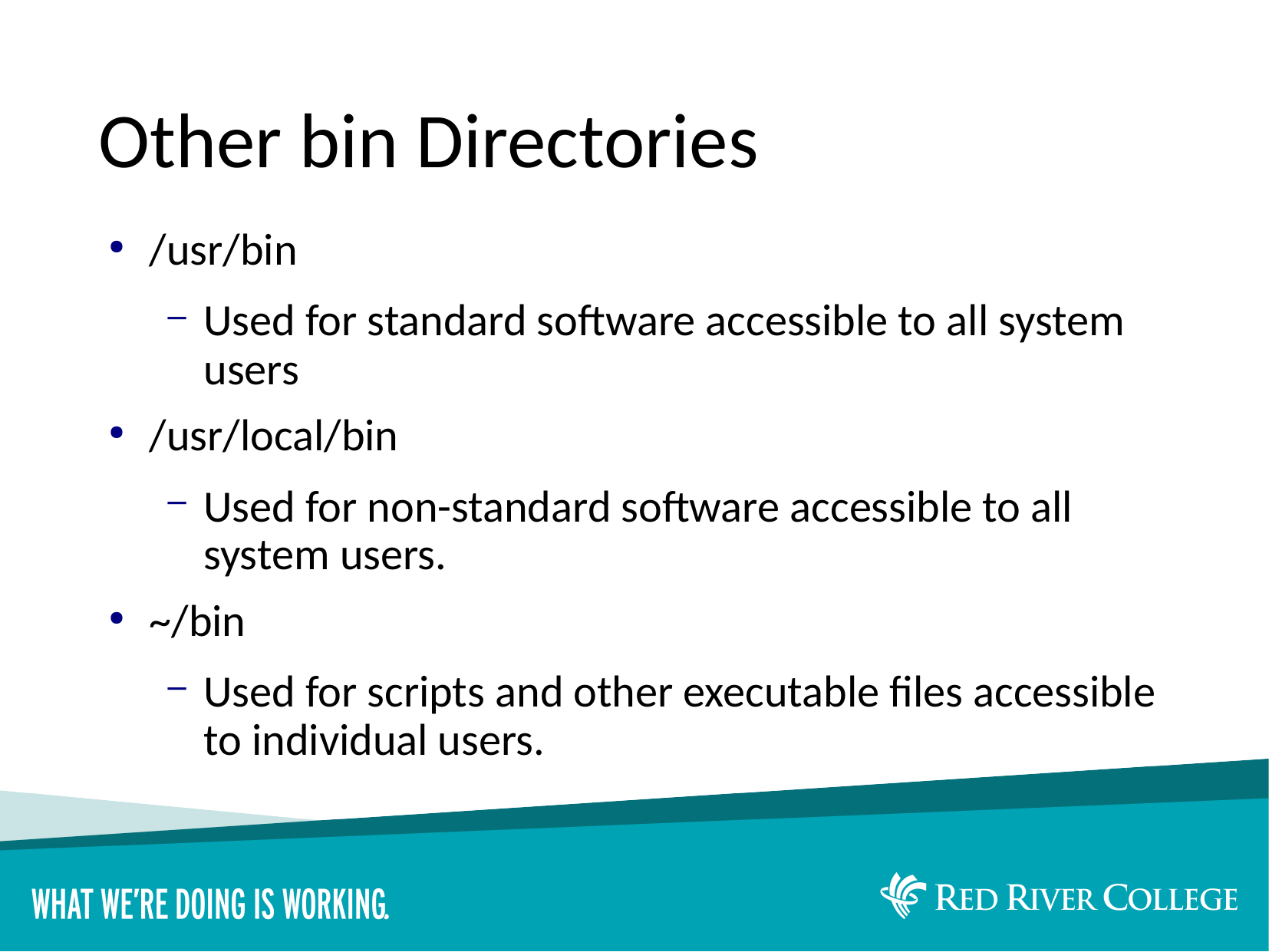

# Other bin Directories
/usr/bin
Used for standard software accessible to all system users
/usr/local/bin
Used for non-standard software accessible to all system users.
~/bin
Used for scripts and other executable files accessible to individual users.